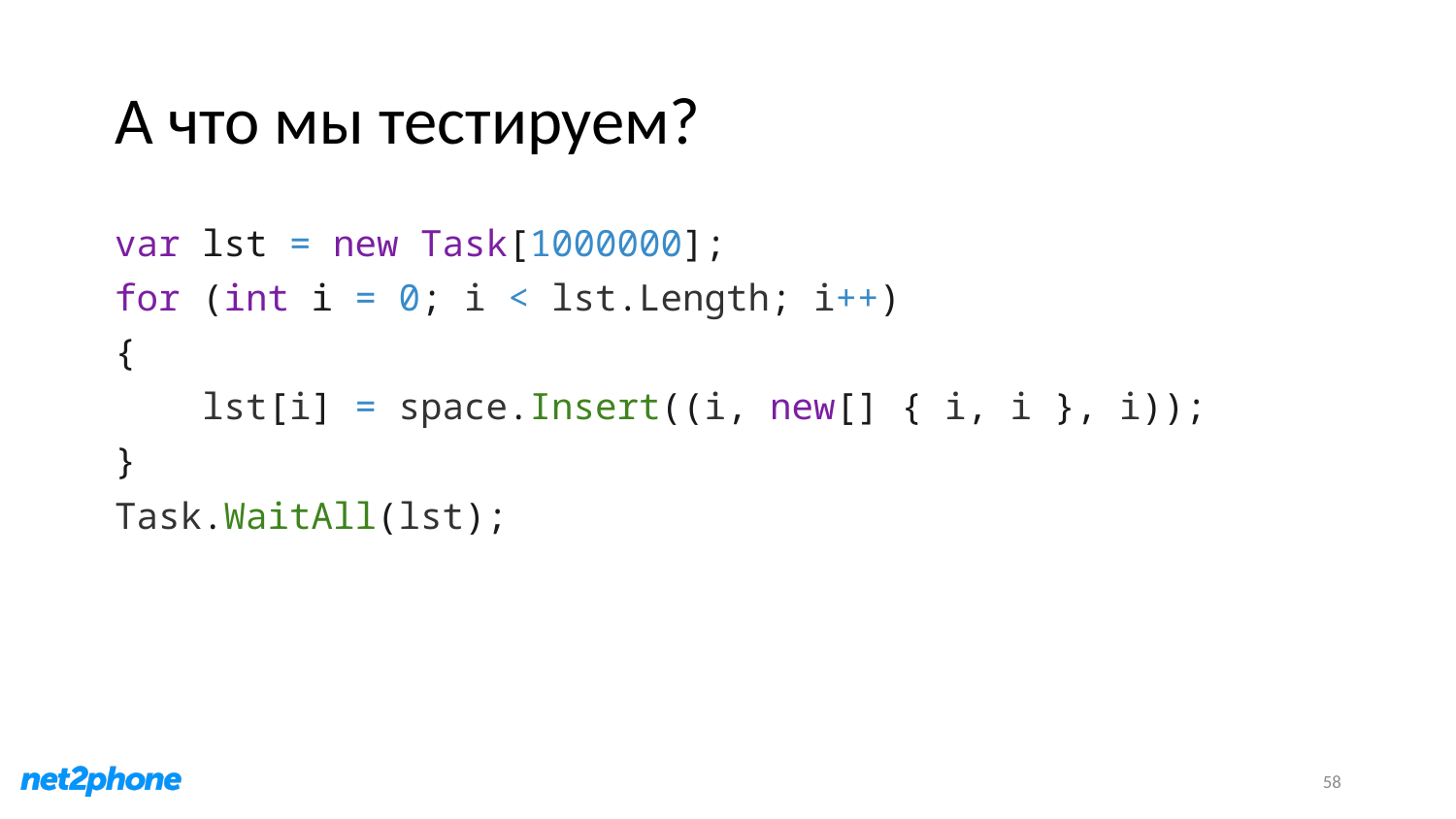

# А что мы тестируем?
var lst = new Task[1000000];
for (int i = 0; i < lst.Length; i++)
{
    lst[i] = space.Insert((i, new[] { i, i }, i));
}
Task.WaitAll(lst);

58